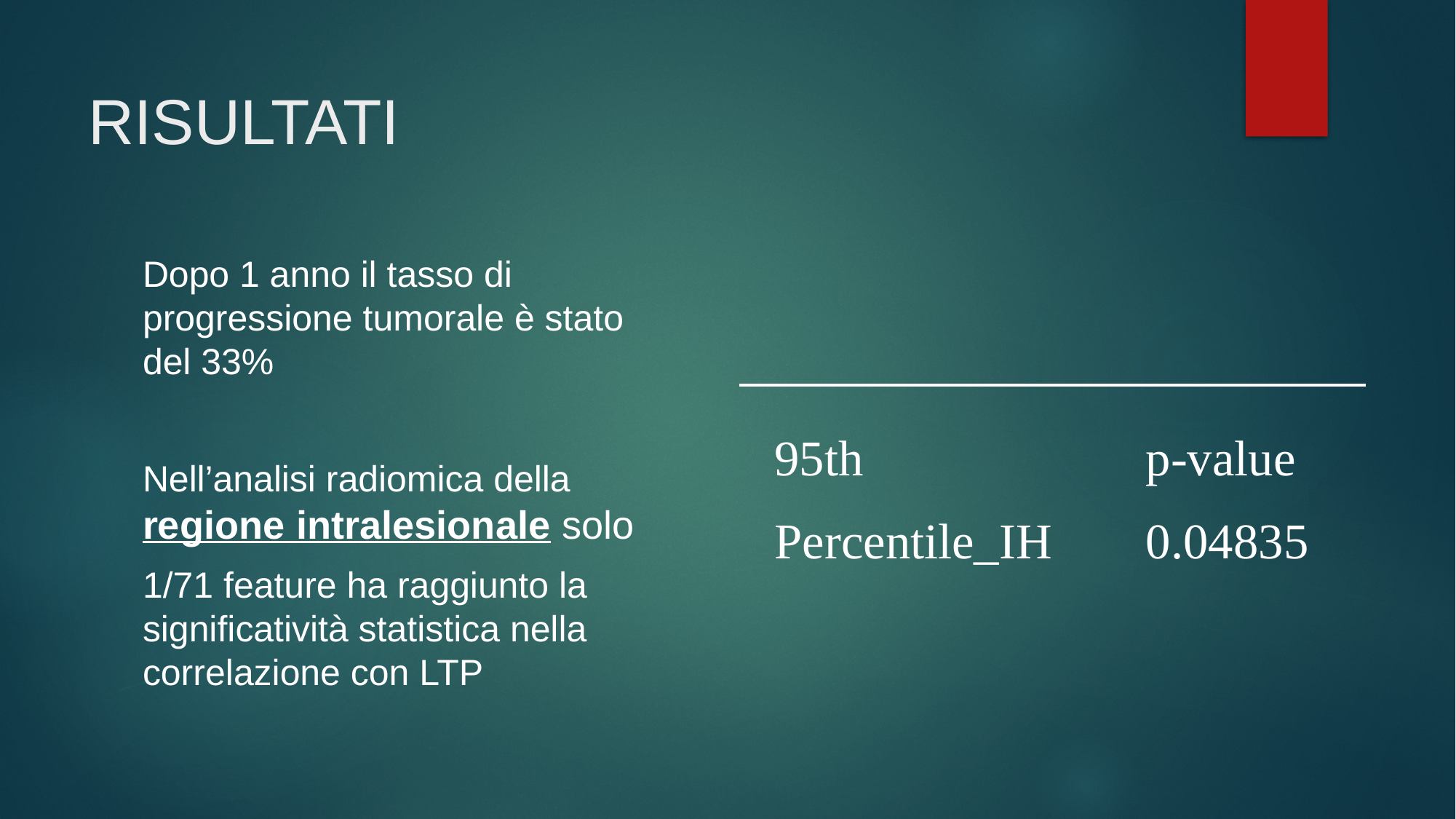

# RISULTATI
Dopo 1 anno il tasso di progressione tumorale è stato del 33%

Nell’analisi radiomica della regione intralesionale solo
1/71 feature ha raggiunto la significatività statistica nella correlazione con LTP

| 95th Percentile\_IH | p-value 0.04835 |
| --- | --- |